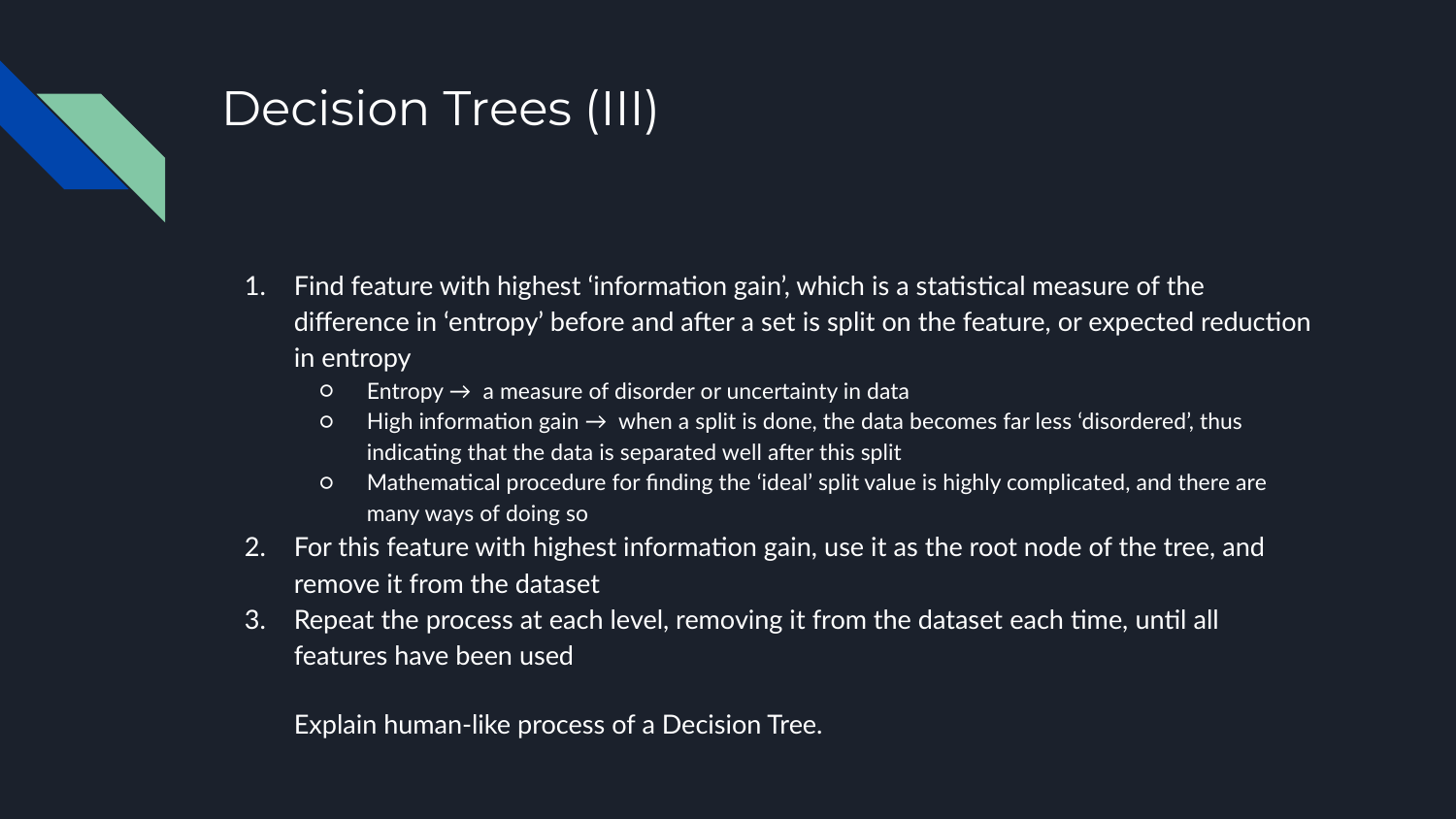

# Decision Trees (III)
Find feature with highest ‘information gain’, which is a statistical measure of the difference in ‘entropy’ before and after a set is split on the feature, or expected reduction in entropy
Entropy →  a measure of disorder or uncertainty in data
High information gain →  when a split is done, the data becomes far less ‘disordered’, thus indicating that the data is separated well after this split
Mathematical procedure for finding the ‘ideal’ split value is highly complicated, and there are many ways of doing so
For this feature with highest information gain, use it as the root node of the tree, and remove it from the dataset
Repeat the process at each level, removing it from the dataset each time, until all features have been used
Explain human-like process of a Decision Tree.